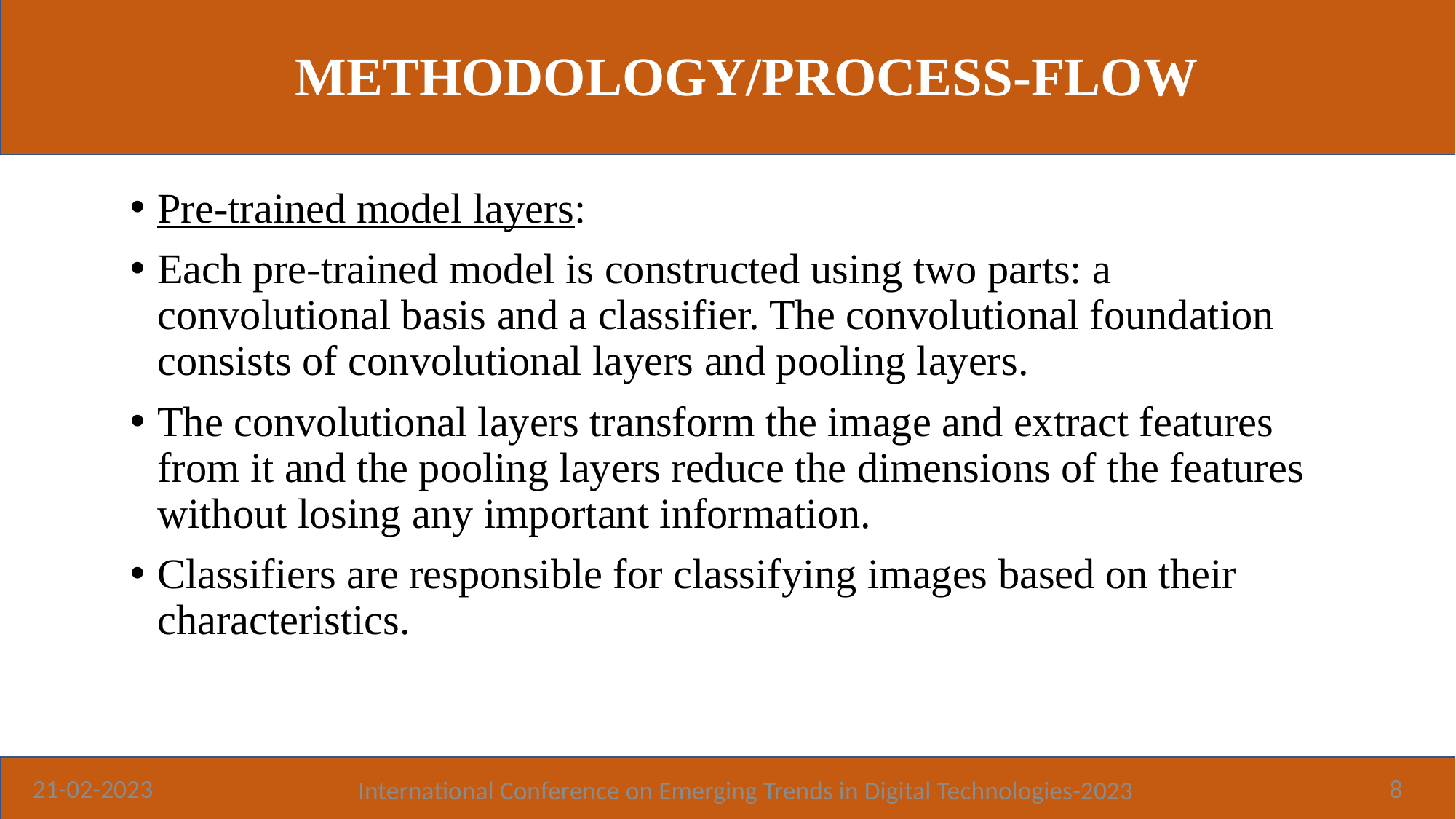

# METHODOLOGY/PROCESS-FLOW
Pre-trained model layers:
Each pre-trained model is constructed using two parts: a convolutional basis and a classifier. The convolutional foundation consists of convolutional layers and pooling layers.
The convolutional layers transform the image and extract features from it and the pooling layers reduce the dimensions of the features without losing any important information.
Classifiers are responsible for classifying images based on their characteristics.
21-02-2023
8
International Conference on Emerging Trends in Digital Technologies-2023